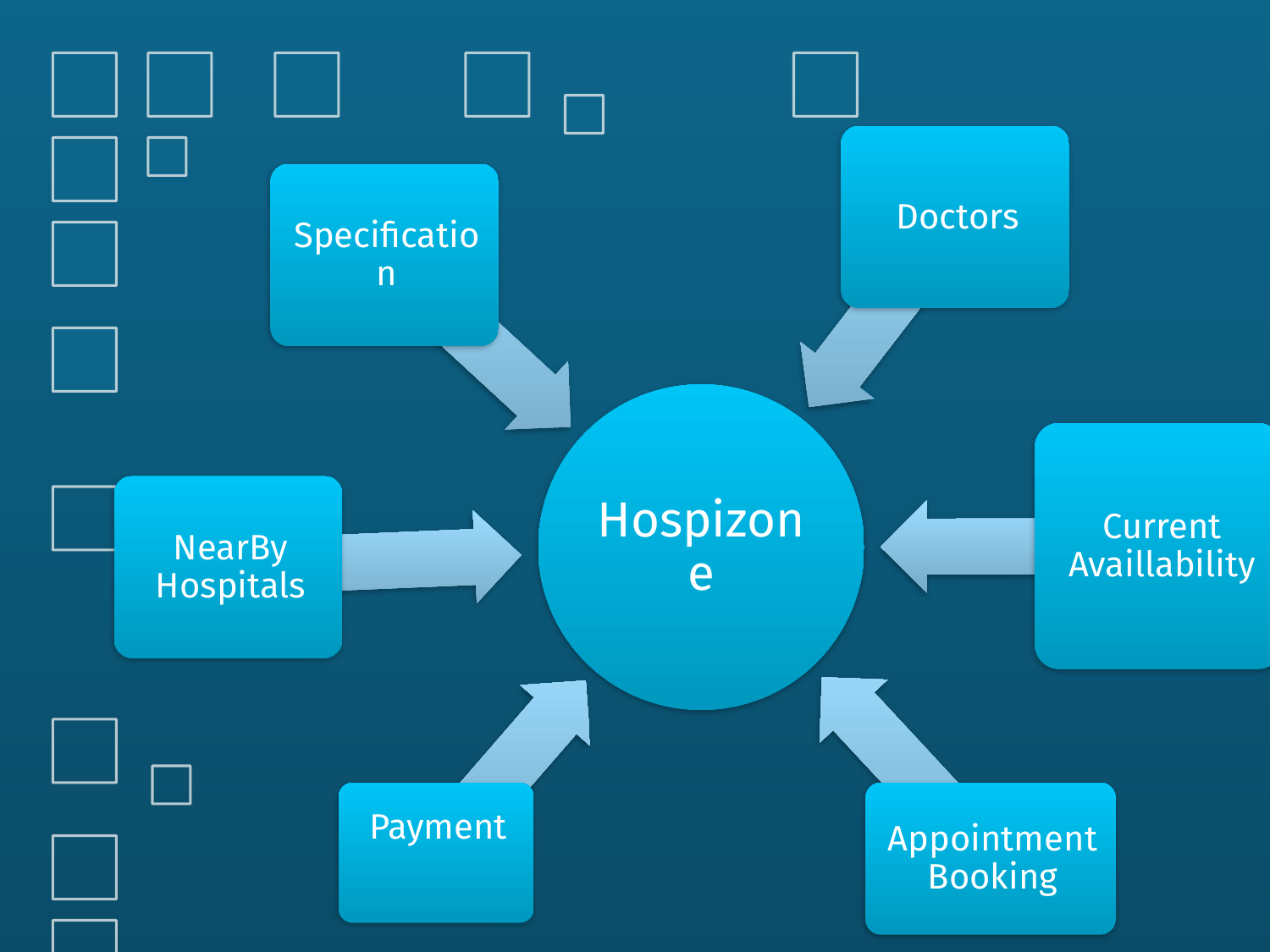

Hospizone
NearBy Hospitals
Specification
Doctors
Current Availlability
Appointment Booking
Payment